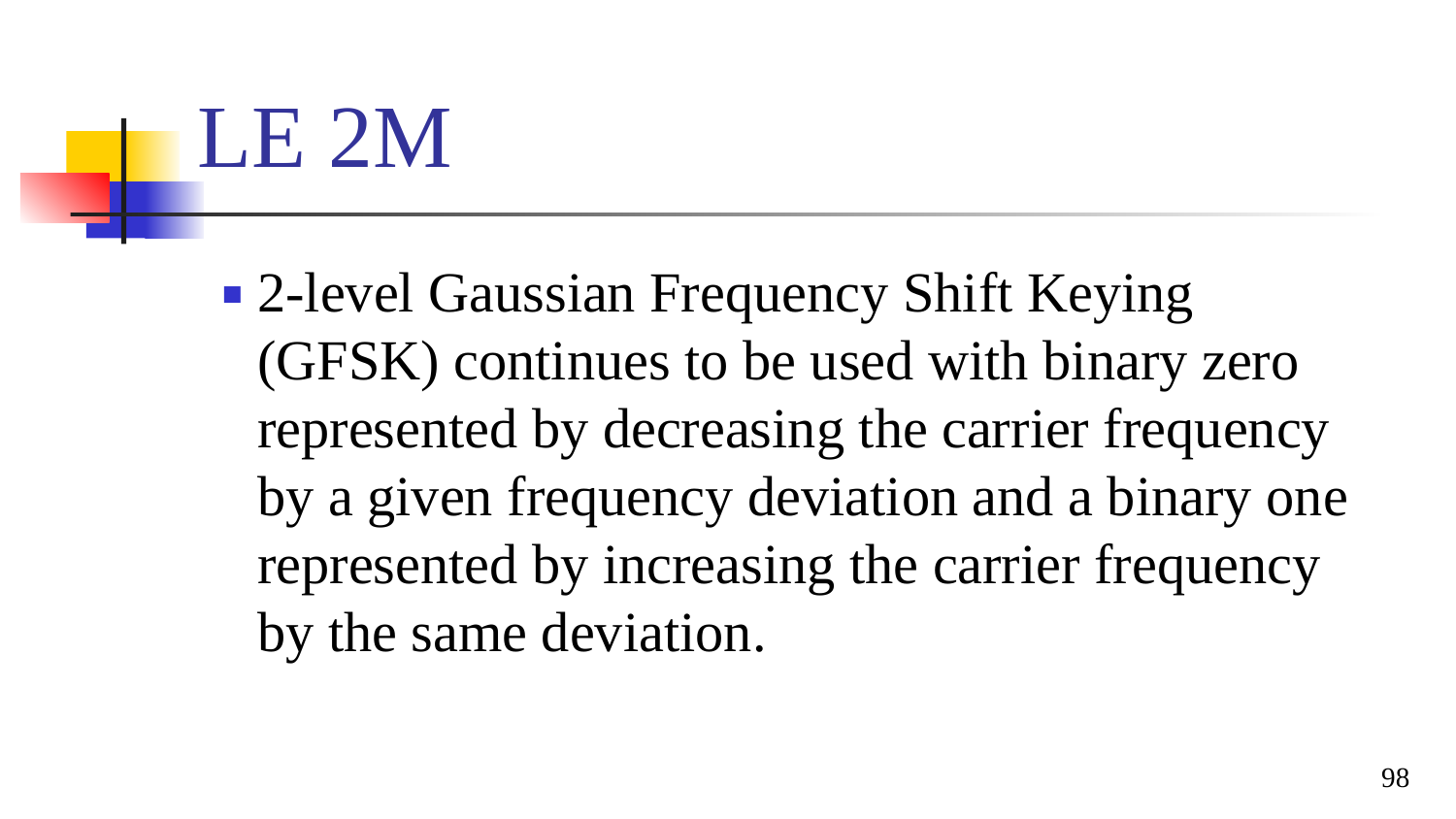

# LE 2M
2-level Gaussian Frequency Shift Keying (GFSK) continues to be used with binary zero represented by decreasing the carrier frequency by a given frequency deviation and a binary one represented by increasing the carrier frequency by the same deviation.
98